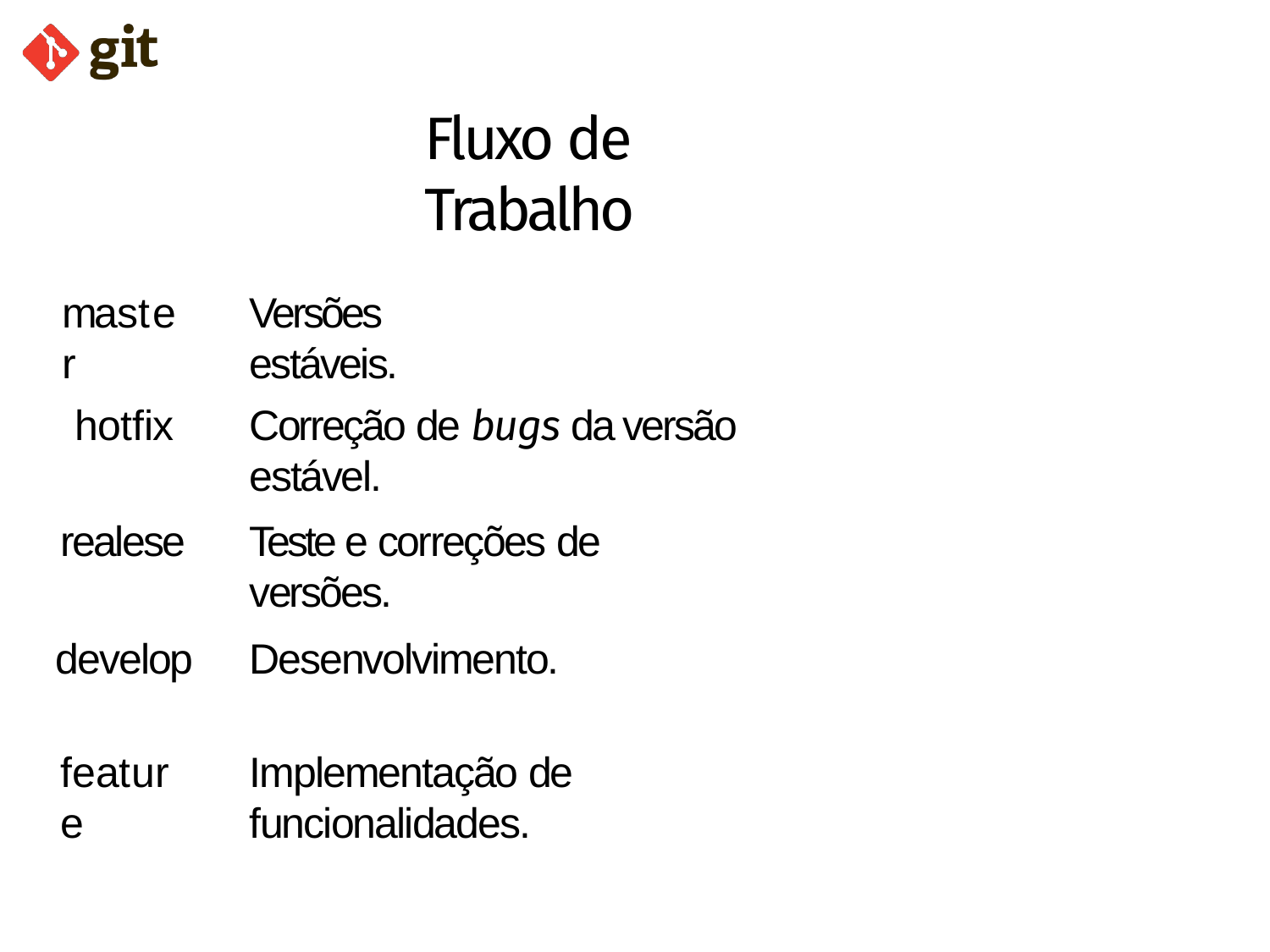

# Fluxo de Trabalho
master
Versões estáveis.
hotfix
Correção de bugs da versão estável.
realese
Teste e correções de versões.
develop
Desenvolvimento.
feature
Implementação de funcionalidades.